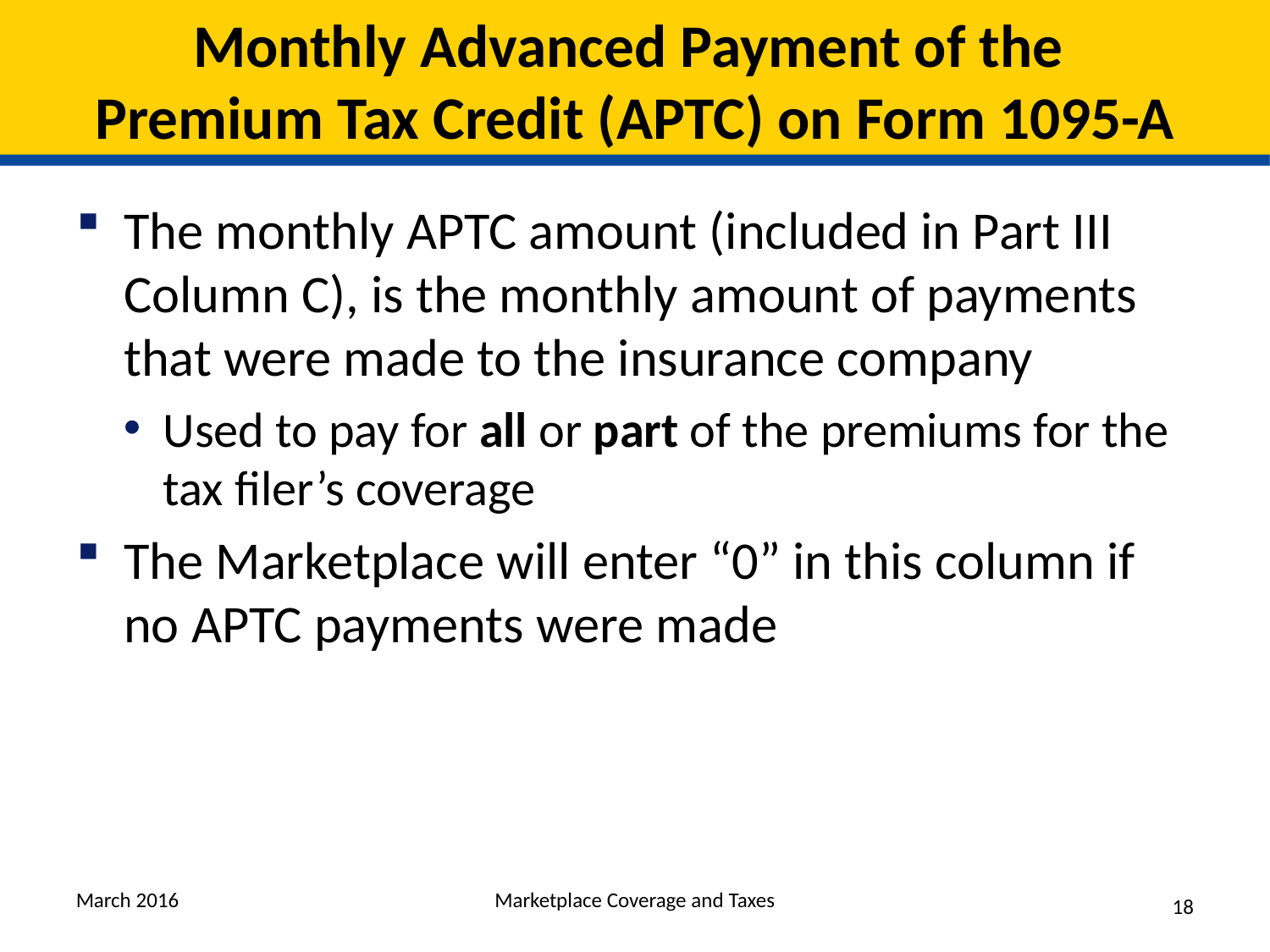

# Monthly Advanced Payment of the Premium Tax Credit (APTC) on Form 1095-A
The monthly APTC amount (included in Part III Column C), is the monthly amount of payments that were made to the insurance company
Used to pay for all or part of the premiums for the tax filer’s coverage
The Marketplace will enter “0” in this column if no APTC payments were made
March 2016
Marketplace Coverage and Taxes
18